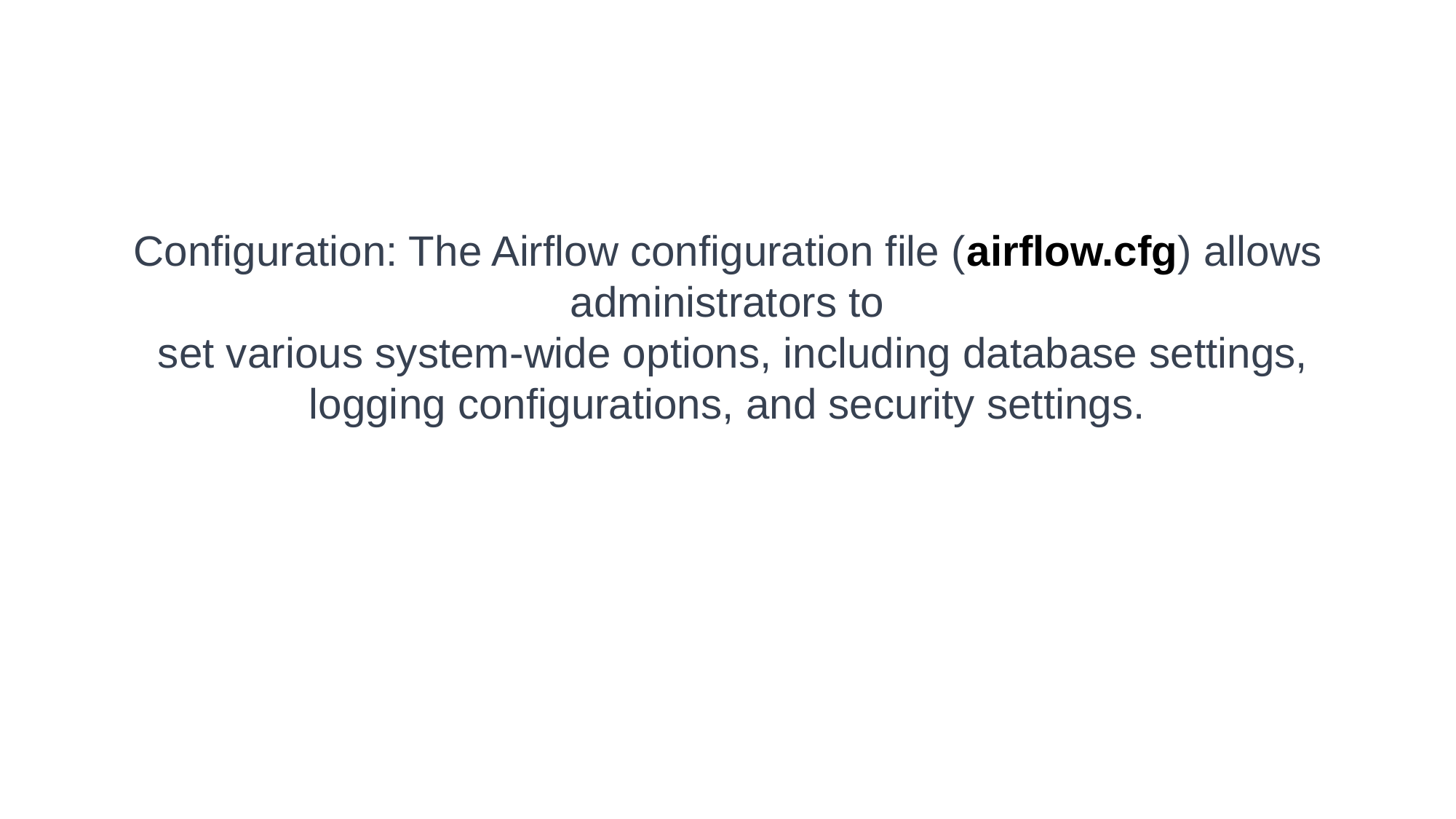

#
Configuration: The Airflow configuration file (airflow.cfg) allows administrators to
 set various system-wide options, including database settings, logging configurations, and security settings.